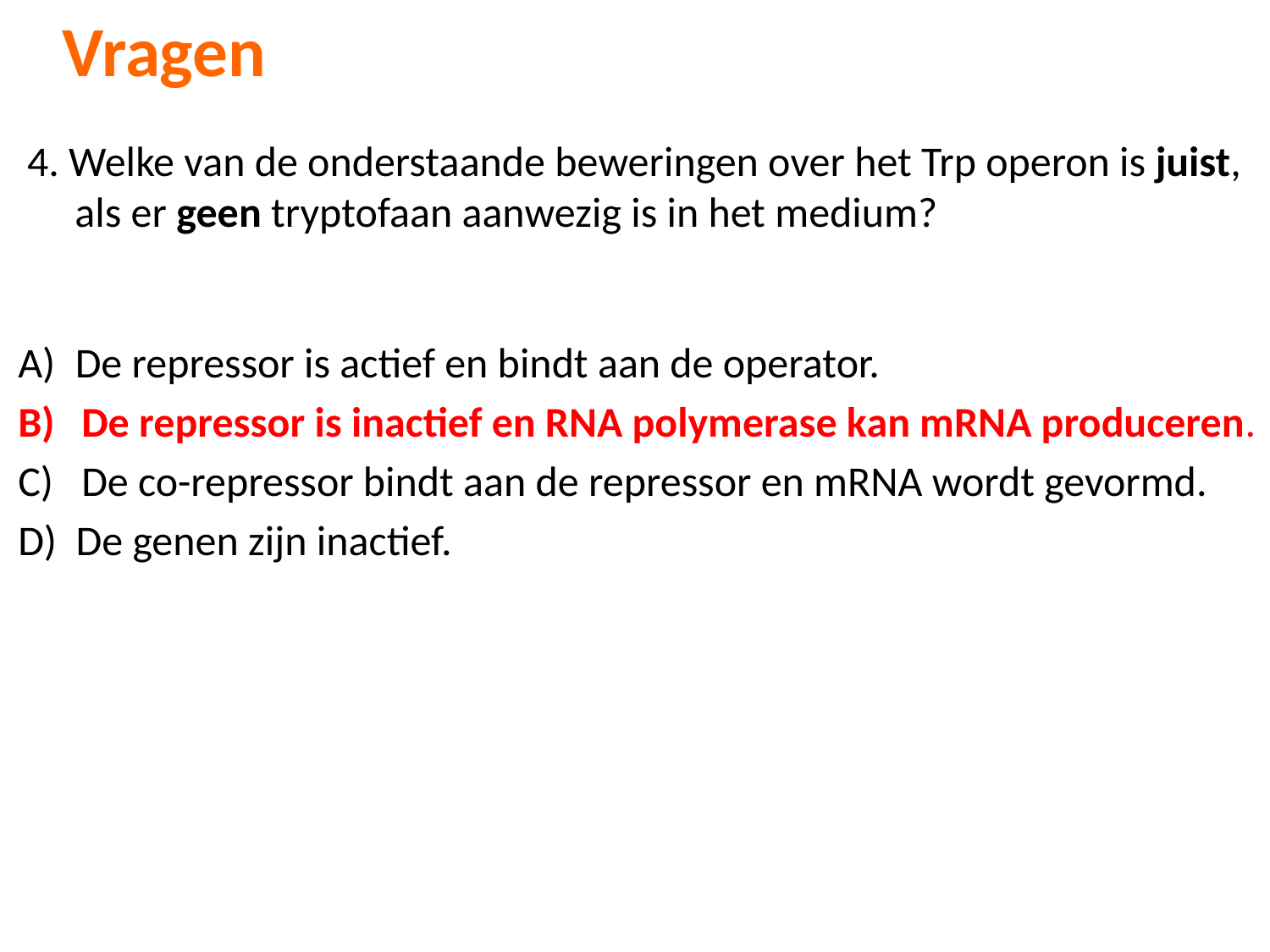

Vragen
4. Welke van de onderstaande beweringen over het Trp operon is juist,
     als er geen tryptofaan aanwezig is in het medium?
  De repressor is actief en bindt aan de operator
De repressor is inactief en RNA polymerase kan mRNA produceren.
De co-repressor bindt aan de repressor en mRNA wordt gevormd.
D)   De genen zijn inactief

 De repressor is actief en bindt aan de operator.
De repressor is inactief en RNA polymerase kan mRNA produceren.
De co-repressor bindt aan de repressor en mRNA wordt gevormd.
D)  De genen zijn inactief.